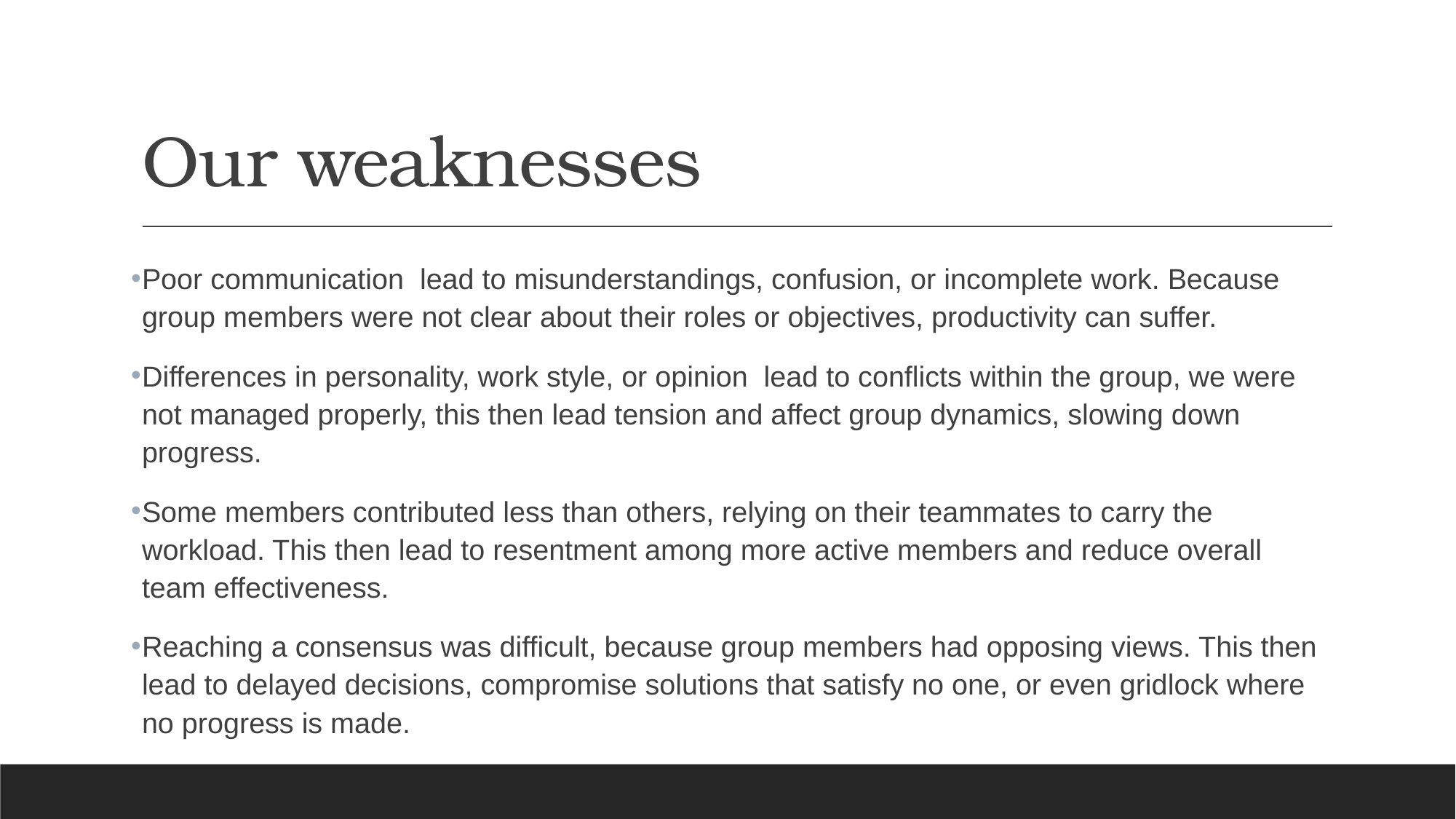

# Our weaknesses
Poor communication  lead to misunderstandings, confusion, or incomplete work. Because group members were not clear about their roles or objectives, productivity can suffer.
Differences in personality, work style, or opinion  lead to conflicts within the group, we were not managed properly, this then lead tension and affect group dynamics, slowing down progress.
Some members contributed less than others, relying on their teammates to carry the workload. This then lead to resentment among more active members and reduce overall team effectiveness.
Reaching a consensus was difficult, because group members had opposing views. This then lead to delayed decisions, compromise solutions that satisfy no one, or even gridlock where no progress is made.